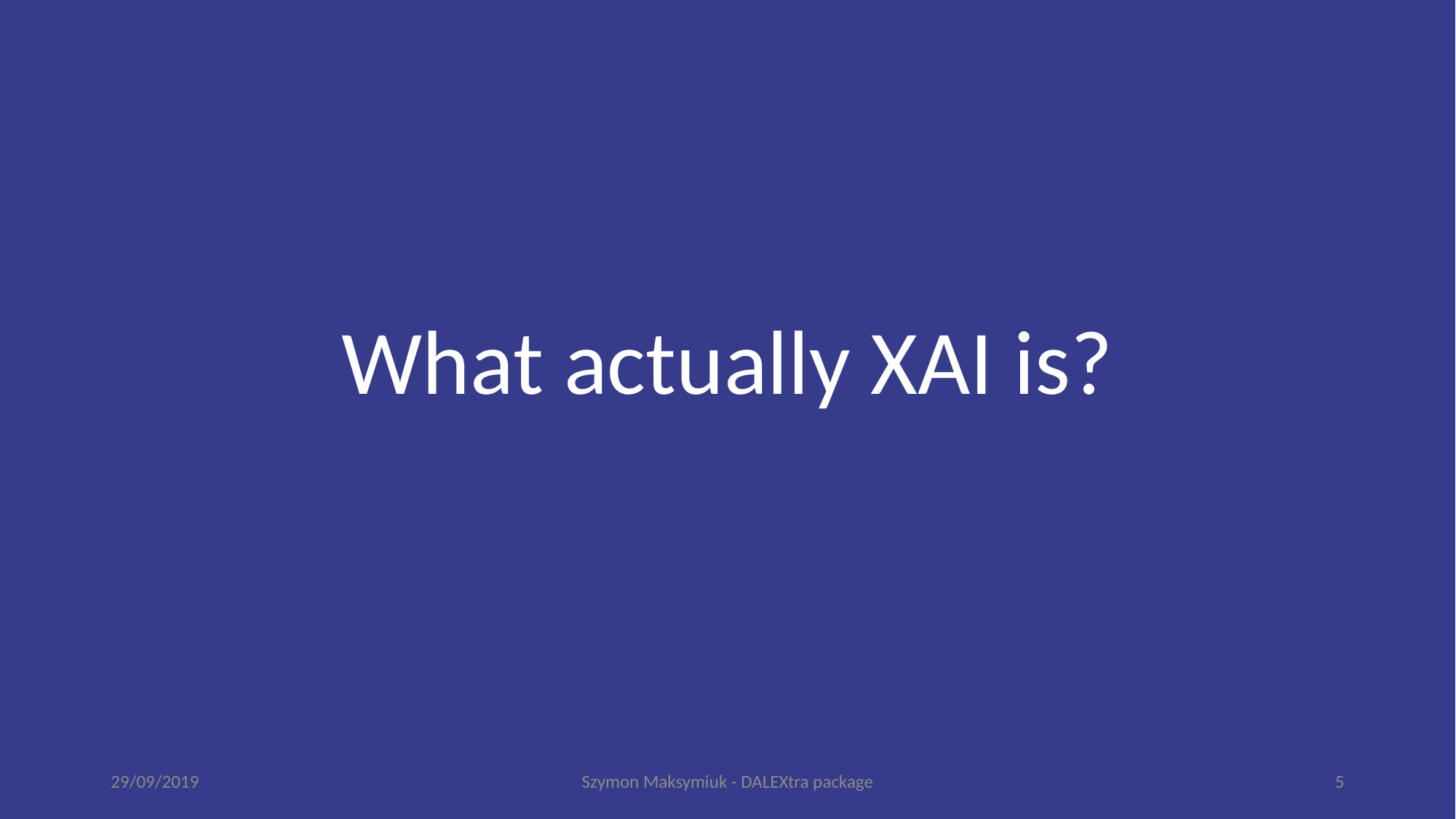

# What actually XAI is?

29/09/2019
Szymon Maksymiuk - DALEXtra package
5